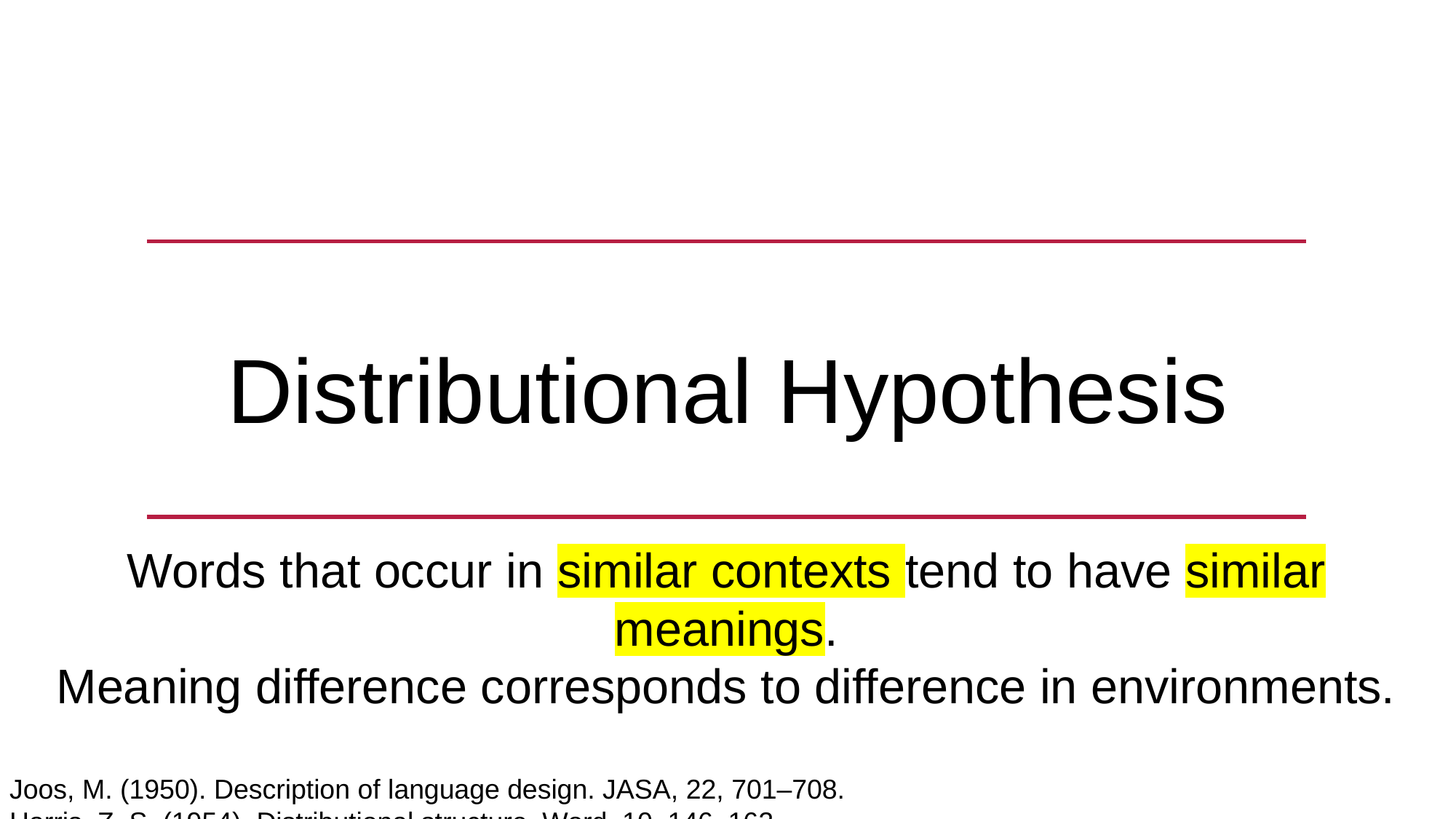

Distributional Hypothesis
Words that occur in similar contexts tend to have similar meanings.
Meaning difference corresponds to difference in environments.

Joos, M. (1950). Description of language design. JASA, 22, 701–708.
Harris, Z. S. (1954). Distributional structure. Word, 10, 146–162.
Firth, J. R. (1957). A synopsis of linguistic theory 1930–1955.